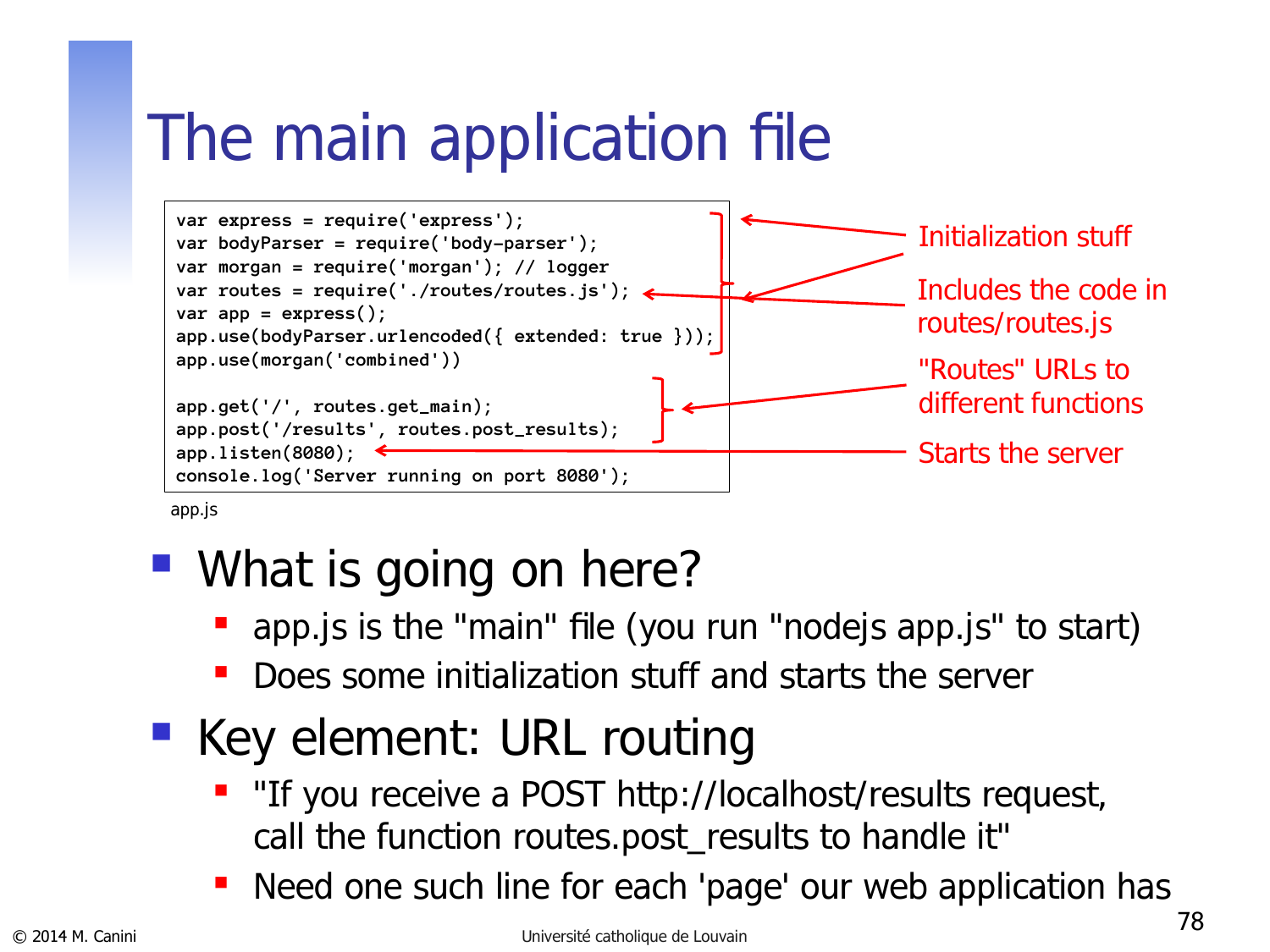

# The main application file
var express = require('express');
var bodyParser = require('body-parser');
var morgan = require('morgan'); // logger
var routes = require('./routes/routes.js');
var app = express();
app.use(bodyParser.urlencoded({ extended: true }));
app.use(morgan('combined'))

app.get('/', routes.get_main);
app.post('/results', routes.post_results);
app.listen(8080);
console.log('Server running on port 8080');
Initialization stuff

Includes the code in
routes/routes.js
"Routes" URLs to
different functions

Starts the server
app.js
What is going on here?
app.js is the "main" file (you run "nodejs app.js" to start)
Does some initialization stuff and starts the server
Key element: URL routing
"If you receive a POST http://localhost/results request,
call the function routes.post_results to handle it"
Need one such line for each 'page' our web application has
78
Université catholique de Louvain